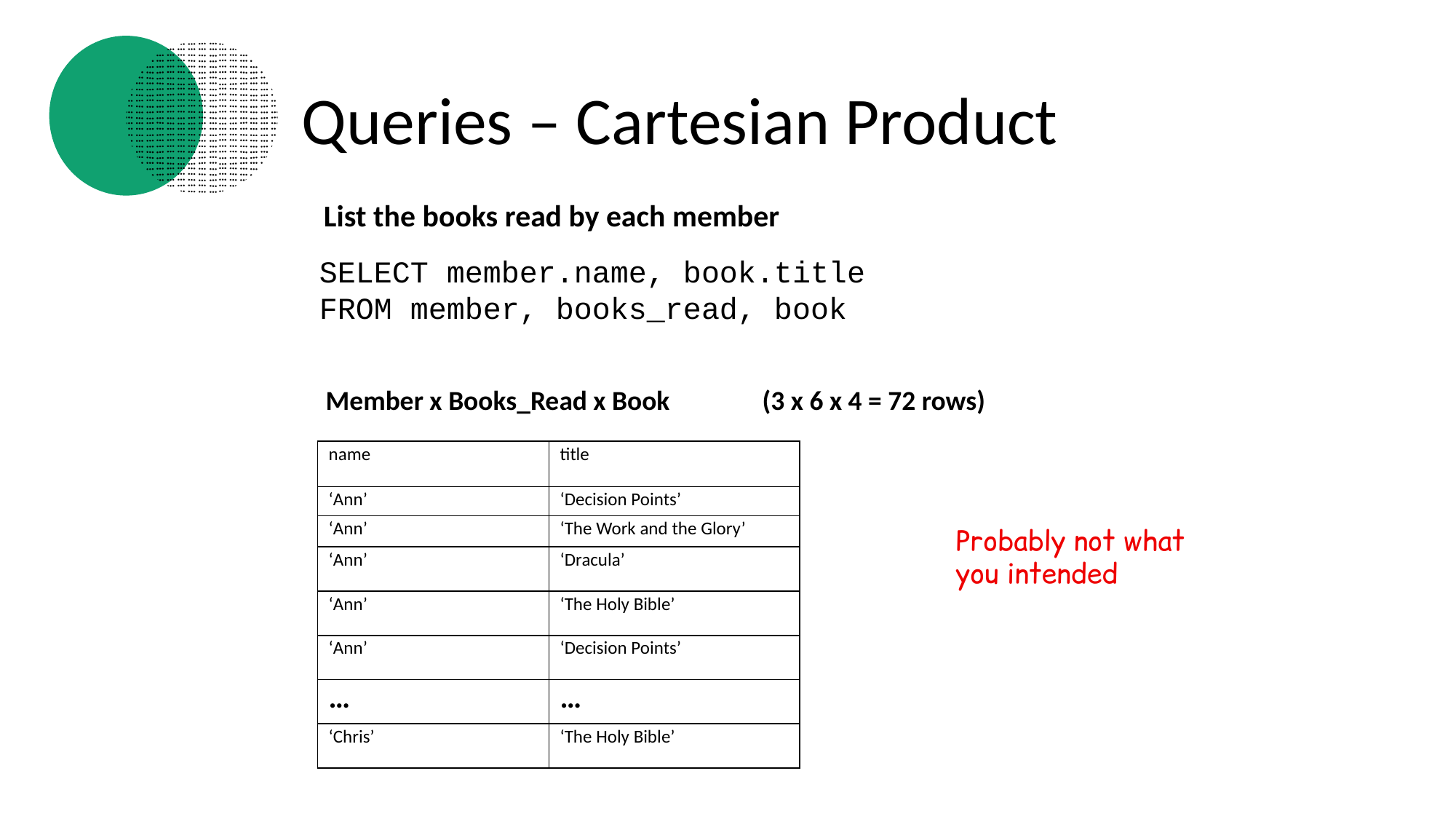

# Queries – Cartesian Product
List the books read by each member
SELECT member.name, book.title
FROM member, books_read, book
Member x Books_Read x Book	(3 x 6 x 4 = 72 rows)
| name | title |
| --- | --- |
| ‘Ann’ | ‘Decision Points’ |
| ‘Ann’ | ‘The Work and the Glory’ |
| ‘Ann’ | ‘Dracula’ |
| ‘Ann’ | ‘The Holy Bible’ |
| ‘Ann’ | ‘Decision Points’ |
| … | … |
| ‘Chris’ | ‘The Holy Bible’ |
Probably not what you intended